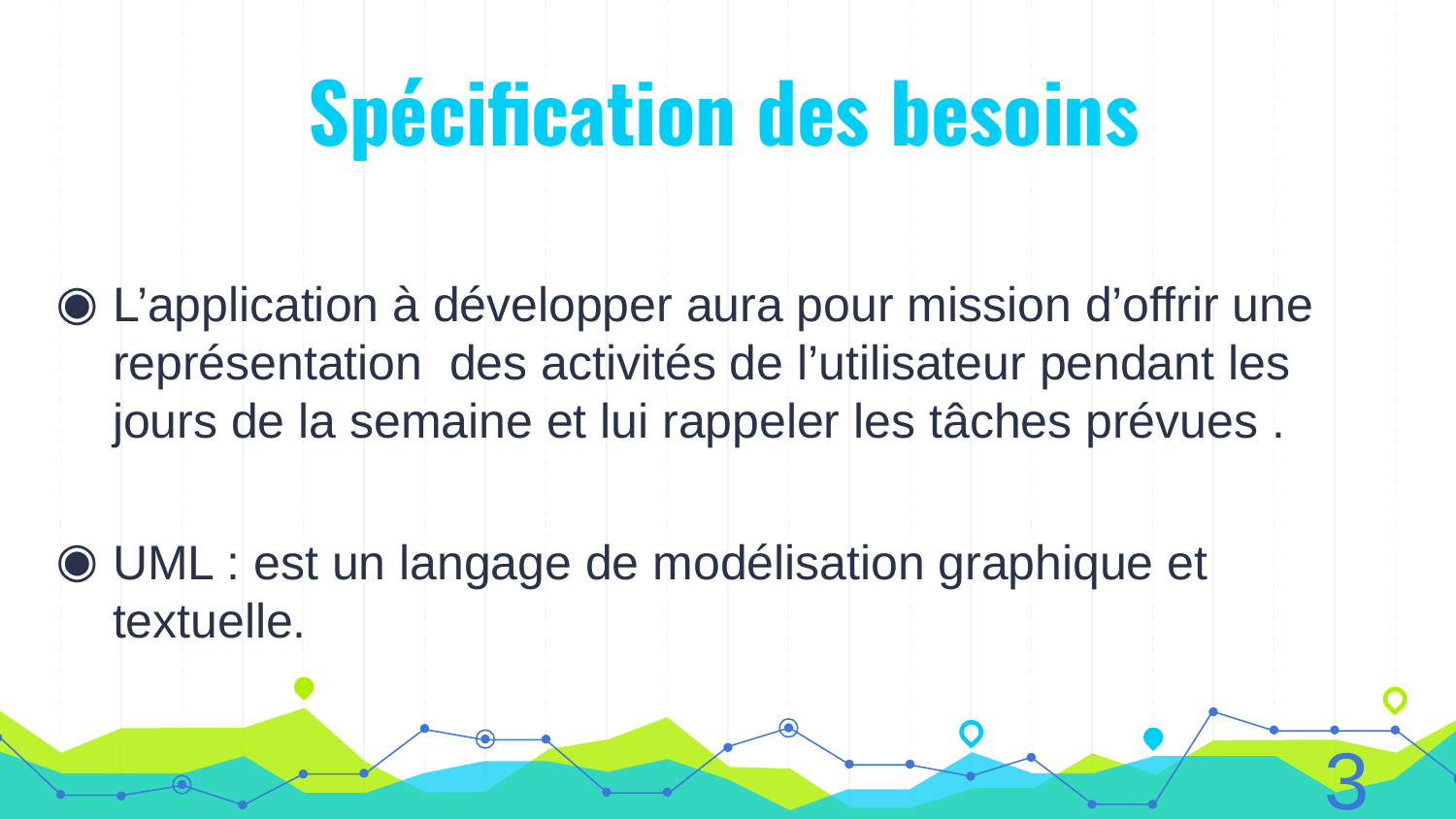

# Spécification des besoins
L’application à développer aura pour mission d’offrir une représentation  des activités de l’utilisateur pendant les jours de la semaine et lui rappeler les tâches prévues .

UML : est un langage de modélisation graphique et textuelle.

3